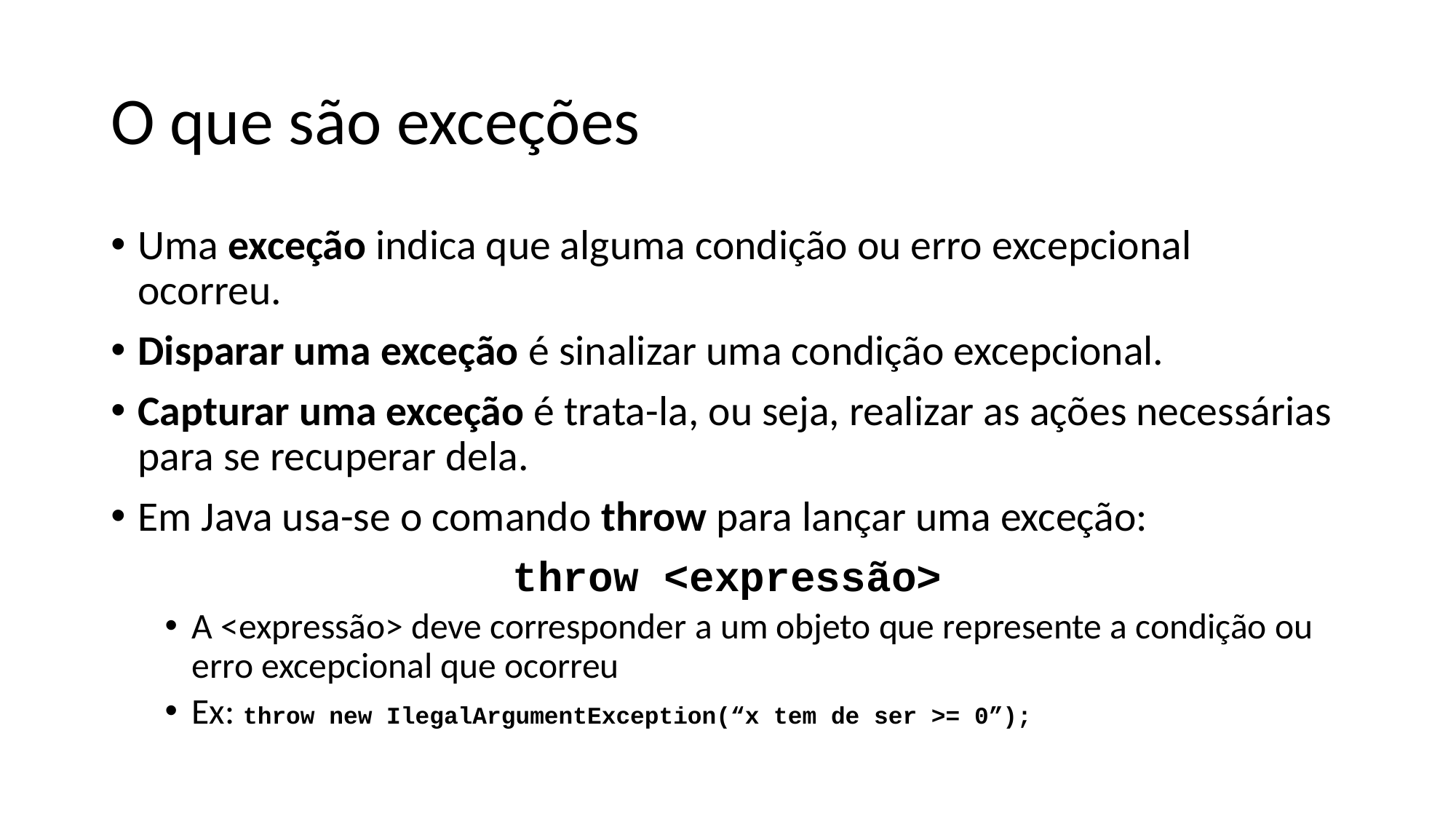

# O que são exceções
Uma exceção indica que alguma condição ou erro excepcional ocorreu.
Disparar uma exceção é sinalizar uma condição excepcional.
Capturar uma exceção é trata-la, ou seja, realizar as ações necessárias para se recuperar dela.
Em Java usa-se o comando throw para lançar uma exceção:
throw <expressão>
A <expressão> deve corresponder a um objeto que represente a condição ou erro excepcional que ocorreu
Ex: throw new IlegalArgumentException(“x tem de ser >= 0”);